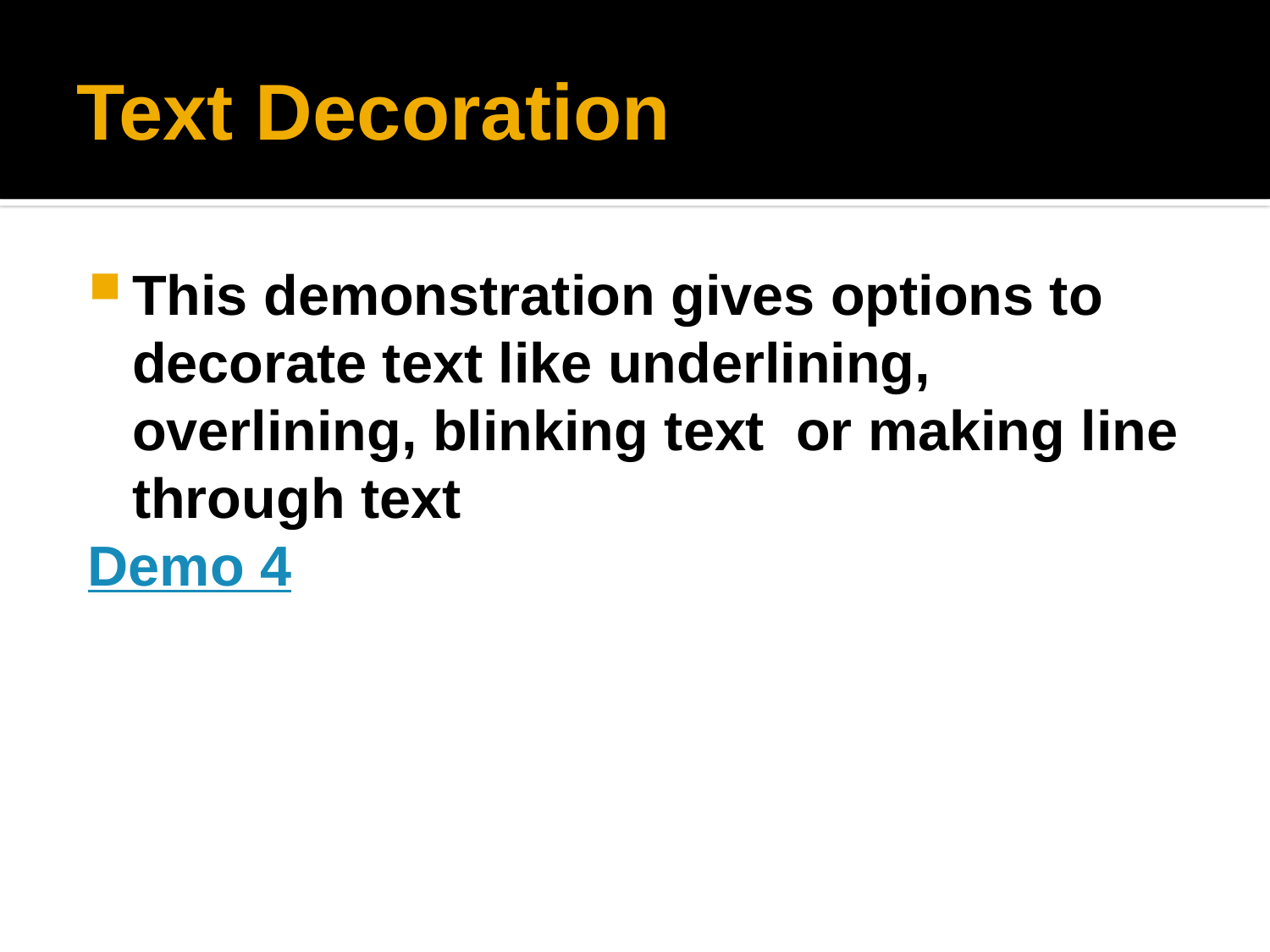

# Text Decoration
This demonstration gives options to decorate text like underlining, overlining, blinking text  or making line through text
Demo 4